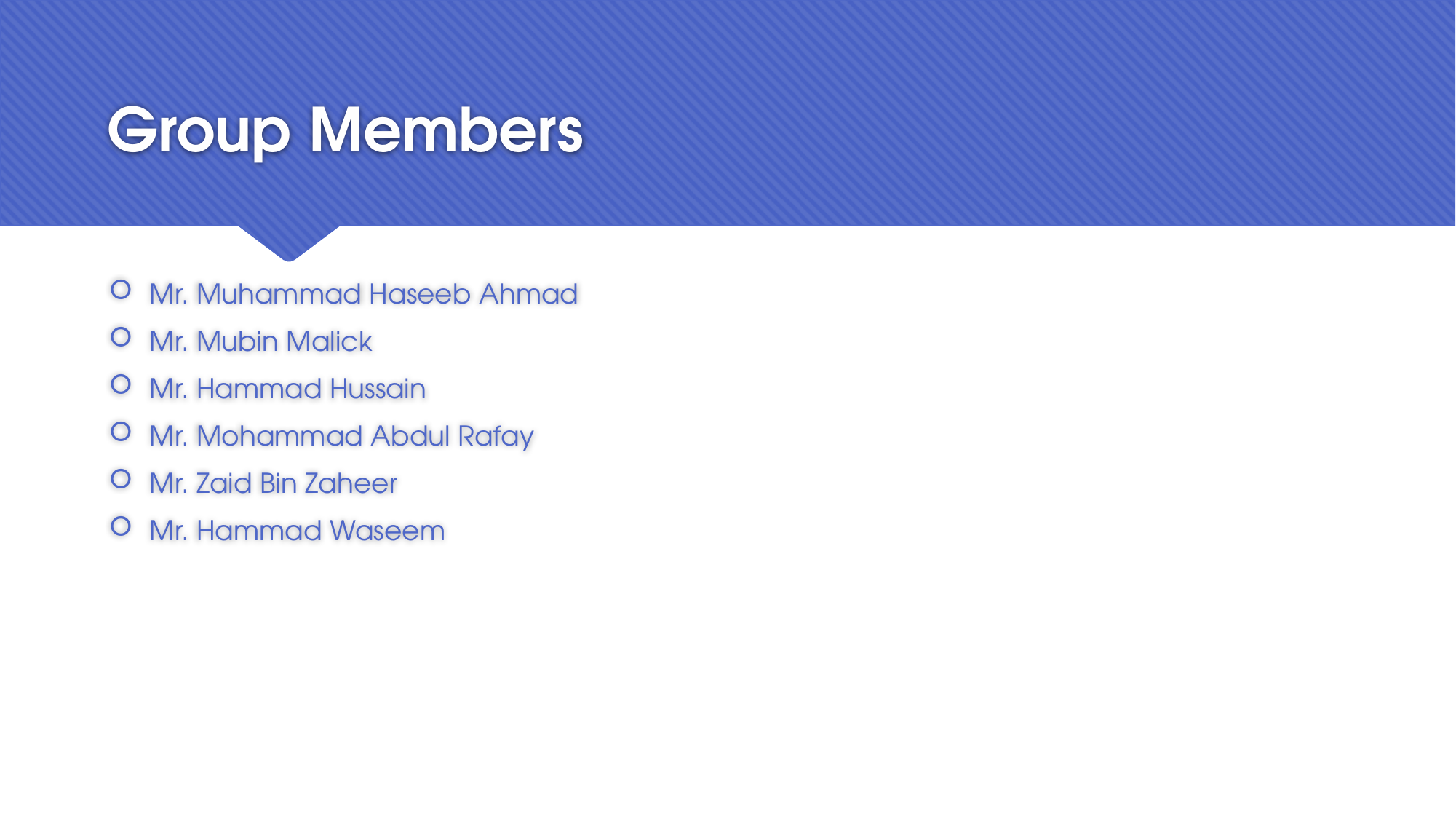

# Group Members
Mr. Muhammad Haseeb Ahmad
Mr. Mubin Malick
Mr. Hammad Hussain
Mr. Mohammad Abdul Rafay
Mr. Zaid Bin Zaheer
Mr. Hammad Waseem